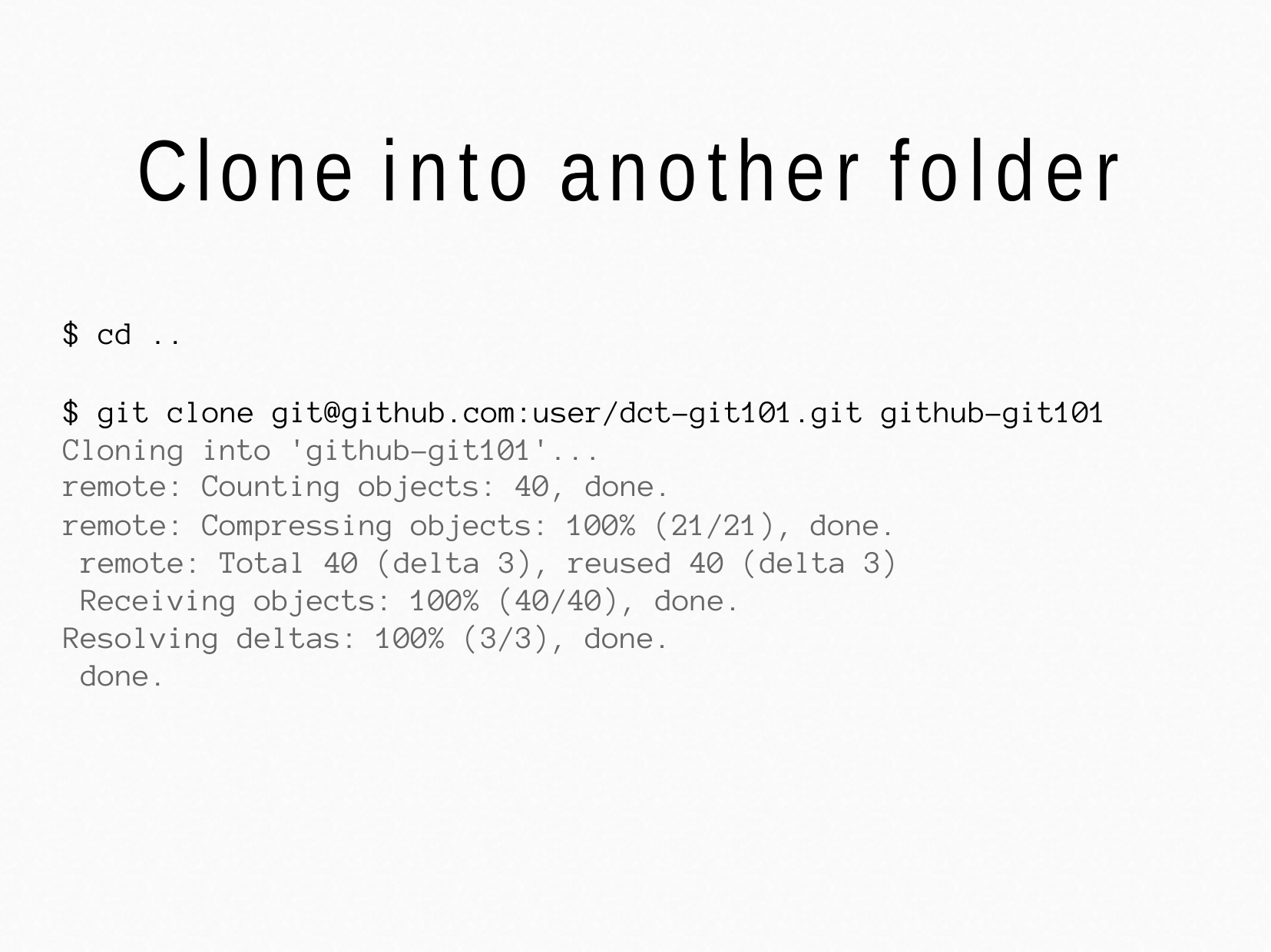

# Clone into another folder
$ cd ..

$ git clone git@github.com:user/dct-git101.git github-git101  Cloning into 'github-git101'...
remote: Counting objects: 40, done.
remote: Compressing objects: 100% (21/21), done.  remote: Total 40 (delta 3), reused 40 (delta 3)  Receiving objects: 100% (40/40), done.
Resolving deltas: 100% (3/3), done.  done.